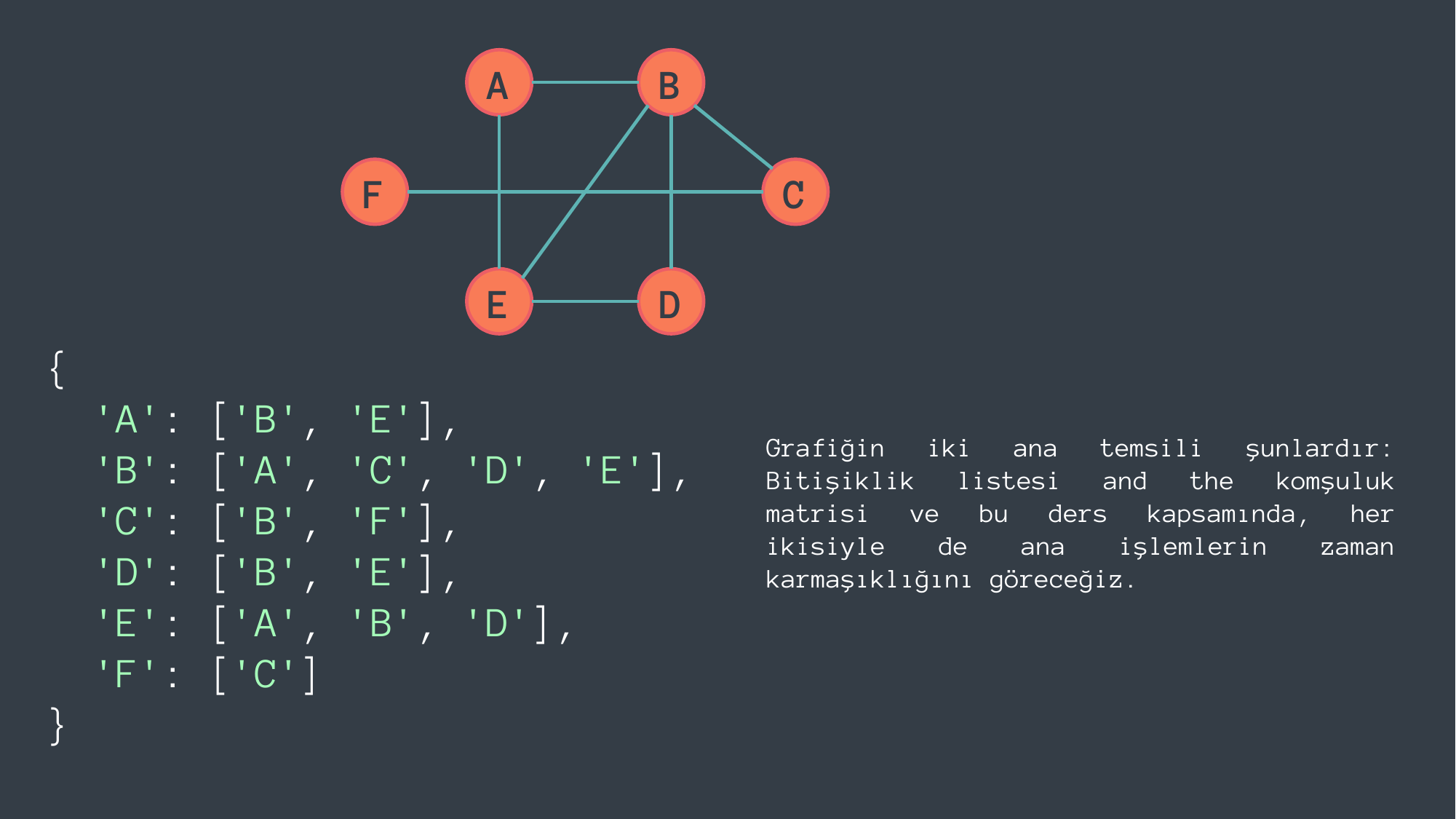

A
B
F
C
E
D
{
  'A': ['B', 'E'],
  'B': ['A', 'C', 'D', 'E'],
  'C': ['B', 'F'],
  'D': ['B', 'E'],
  'E': ['A', 'B', 'D'],
  'F': ['C']
}
Grafiğin iki ana temsili şunlardır: Bitişiklik listesi and the komşuluk matrisi ve bu ders kapsamında, her ikisiyle de ana işlemlerin zaman karmaşıklığını göreceğiz.